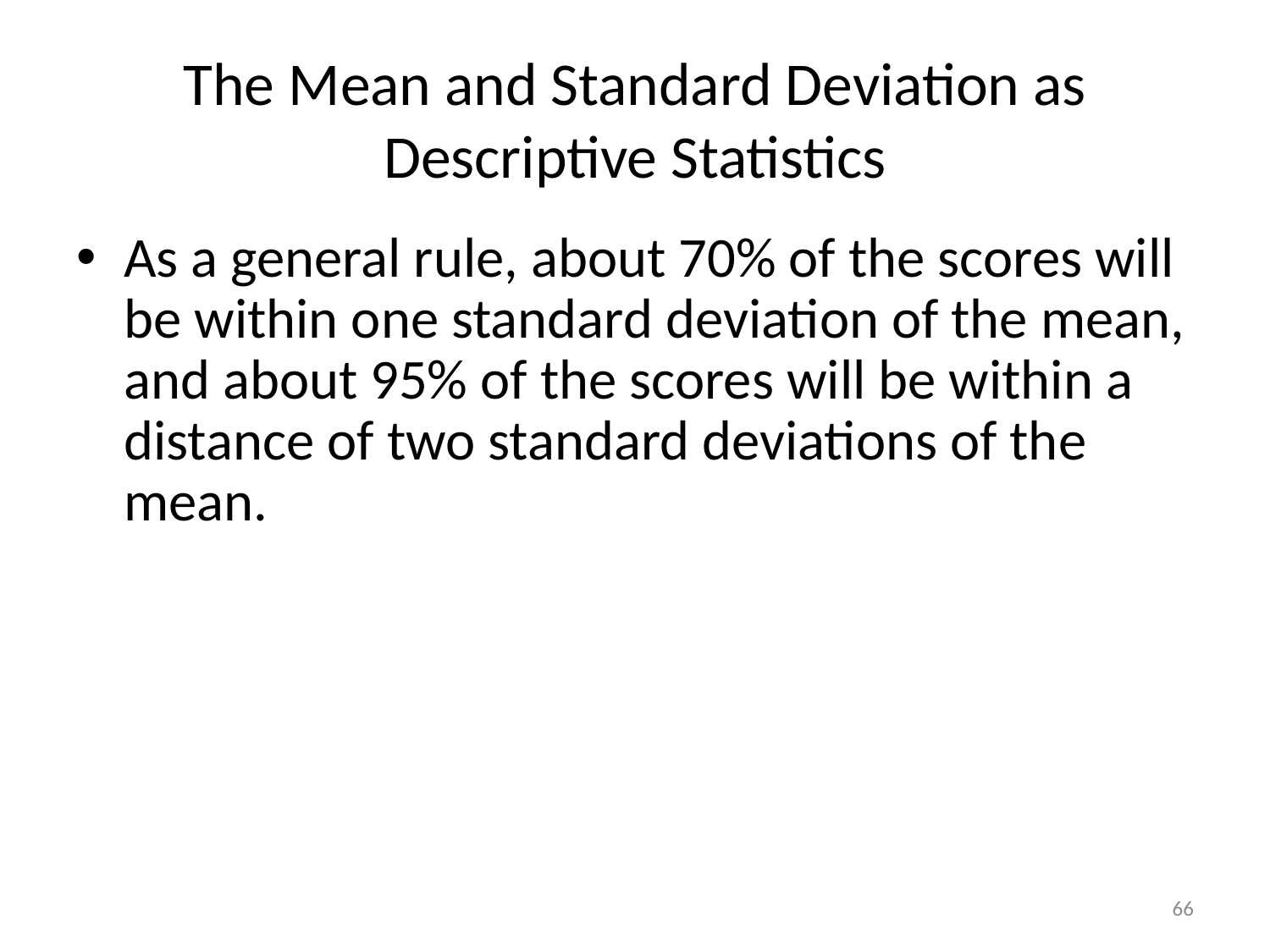

# The Mean and Standard Deviation as Descriptive Statistics
As a general rule, about 70% of the scores will be within one standard deviation of the mean, and about 95% of the scores will be within a distance of two standard deviations of the mean.
66